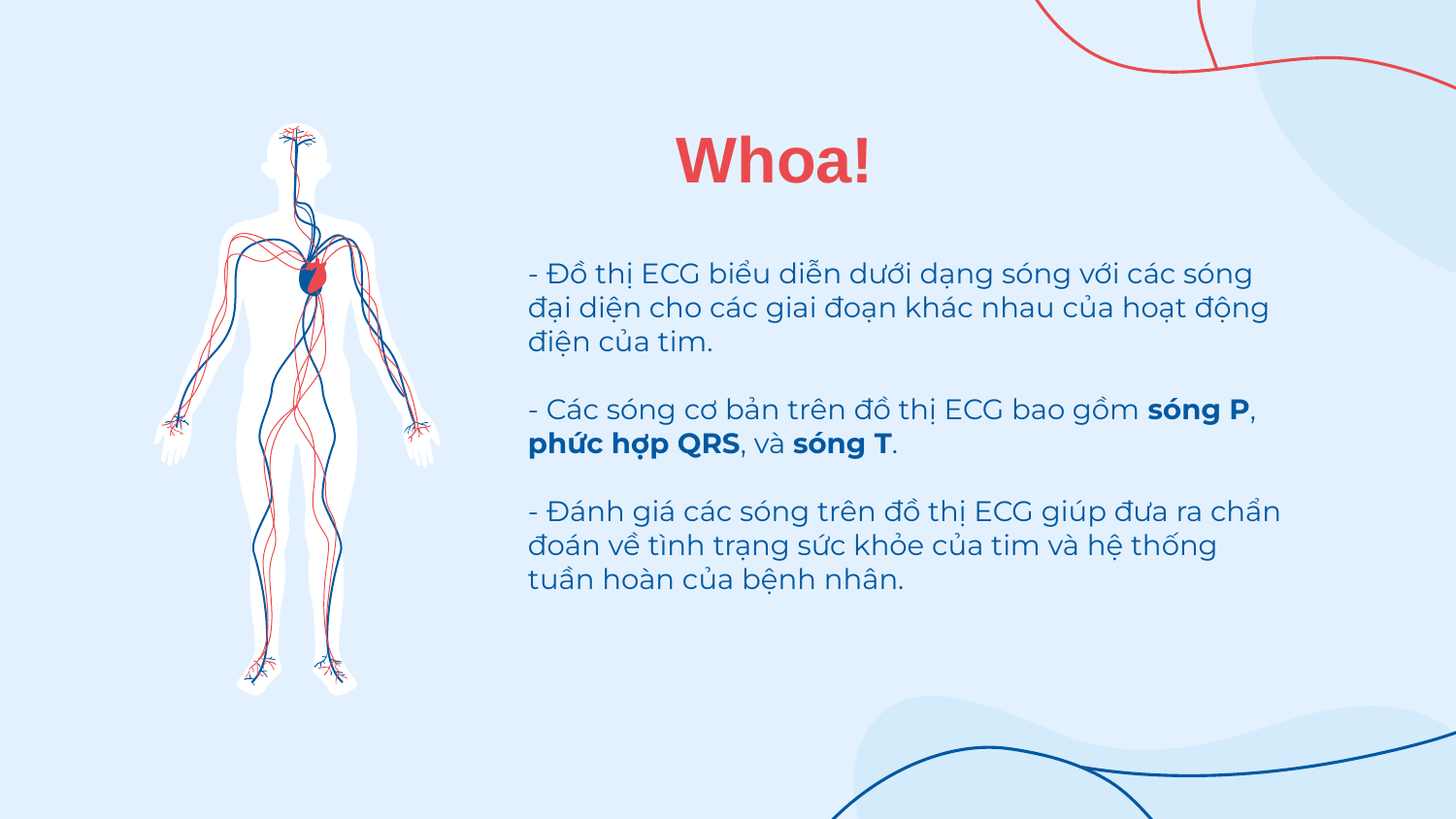

# Whoa!

- Đồ thị ECG biểu diễn dưới dạng sóng với các sóng đại diện cho các giai đoạn khác nhau của hoạt động điện của tim.

- Các sóng cơ bản trên đồ thị ECG bao gồm sóng P, phức hợp QRS, và sóng T.

- Đánh giá các sóng trên đồ thị ECG giúp đưa ra chẩn đoán về tình trạng sức khỏe của tim và hệ thống tuần hoàn của bệnh nhân.